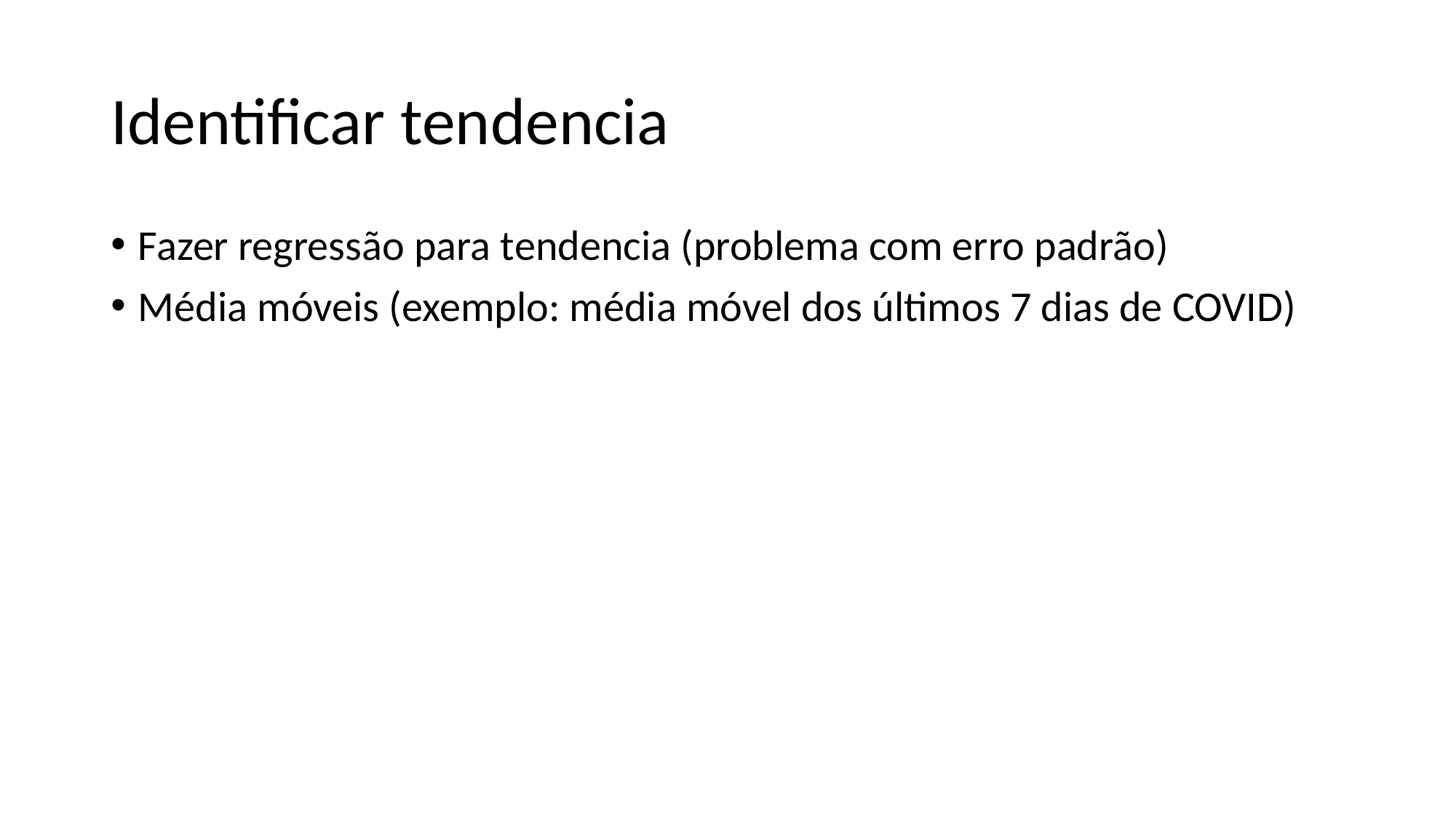

# Identificar tendencia
Fazer regressão para tendencia (problema com erro padrão)
Média móveis (exemplo: média móvel dos últimos 7 dias de COVID)